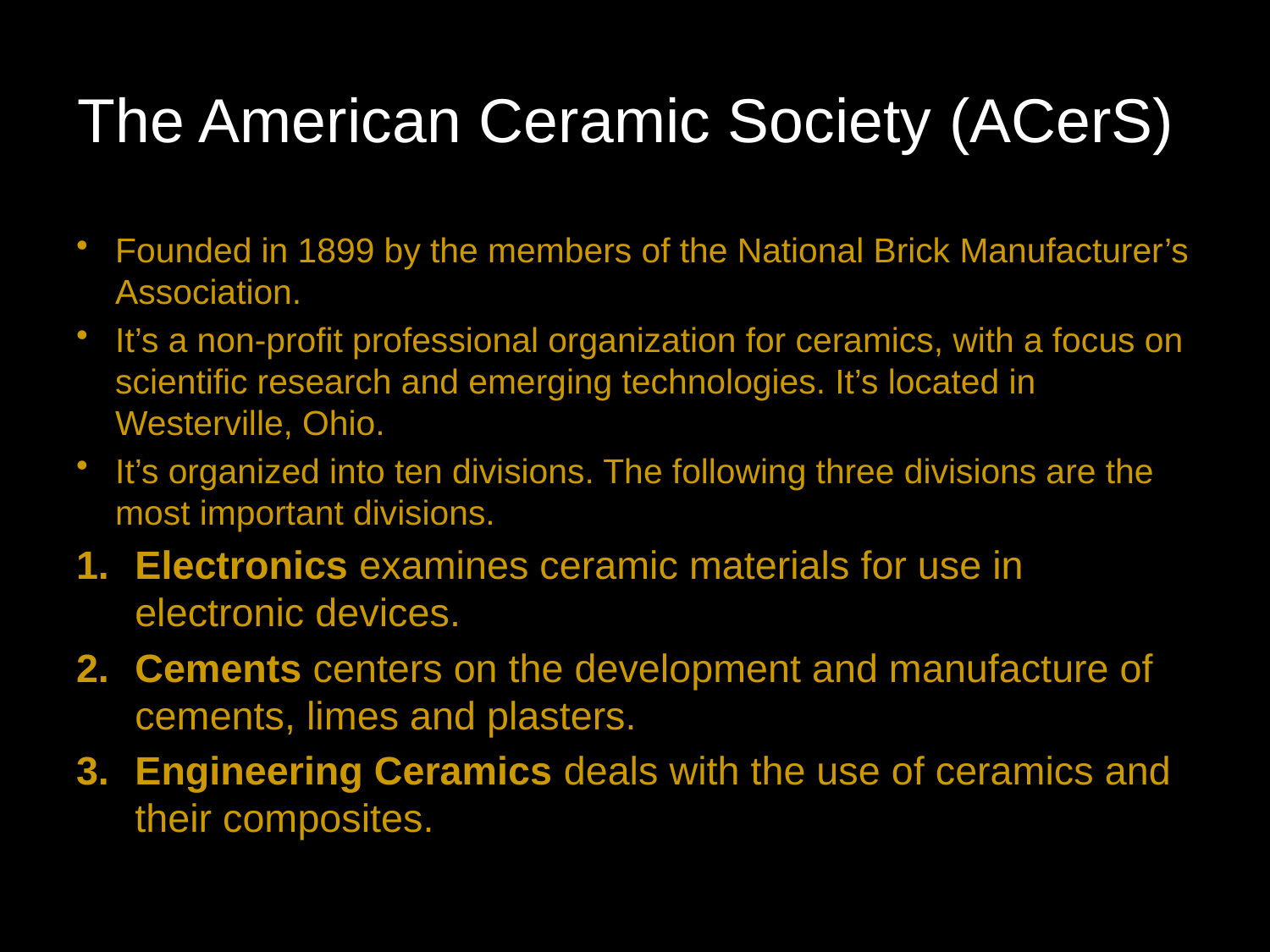

# The American Ceramic Society (ACerS)
Founded in 1899 by the members of the National Brick Manufacturer’s Association.
It’s a non-profit professional organization for ceramics, with a focus on scientific research and emerging technologies. It’s located in Westerville, Ohio.
It’s organized into ten divisions. The following three divisions are the most important divisions.
Electronics examines ceramic materials for use in electronic devices.
Cements centers on the development and manufacture of cements, limes and plasters.
Engineering Ceramics deals with the use of ceramics and their composites.